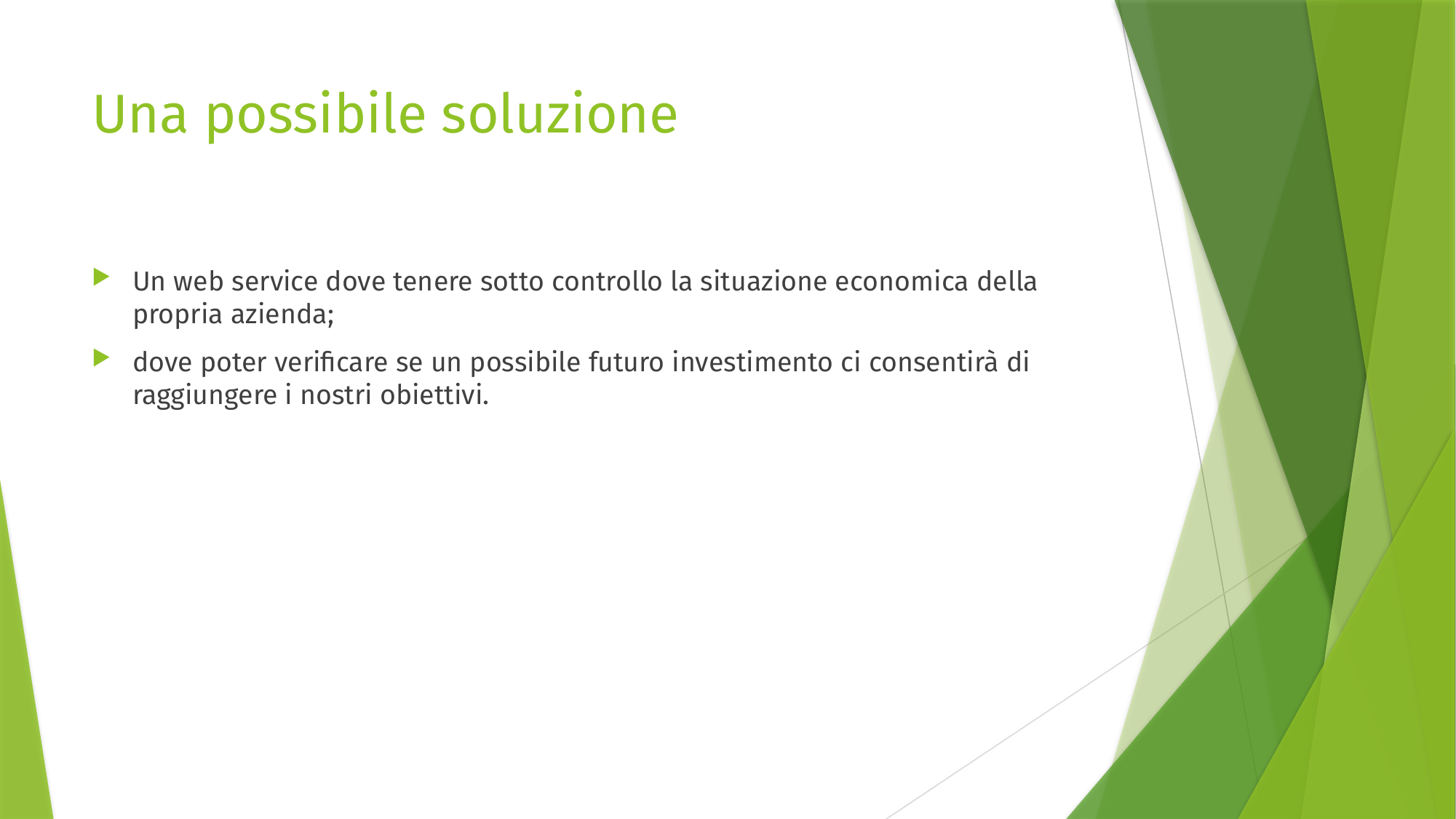

# Una possibile soluzione
Un web service dove tenere sotto controllo la situazione economica della propria azienda;
dove poter verificare se un possibile futuro investimento ci consentirà di raggiungere i nostri obiettivi.